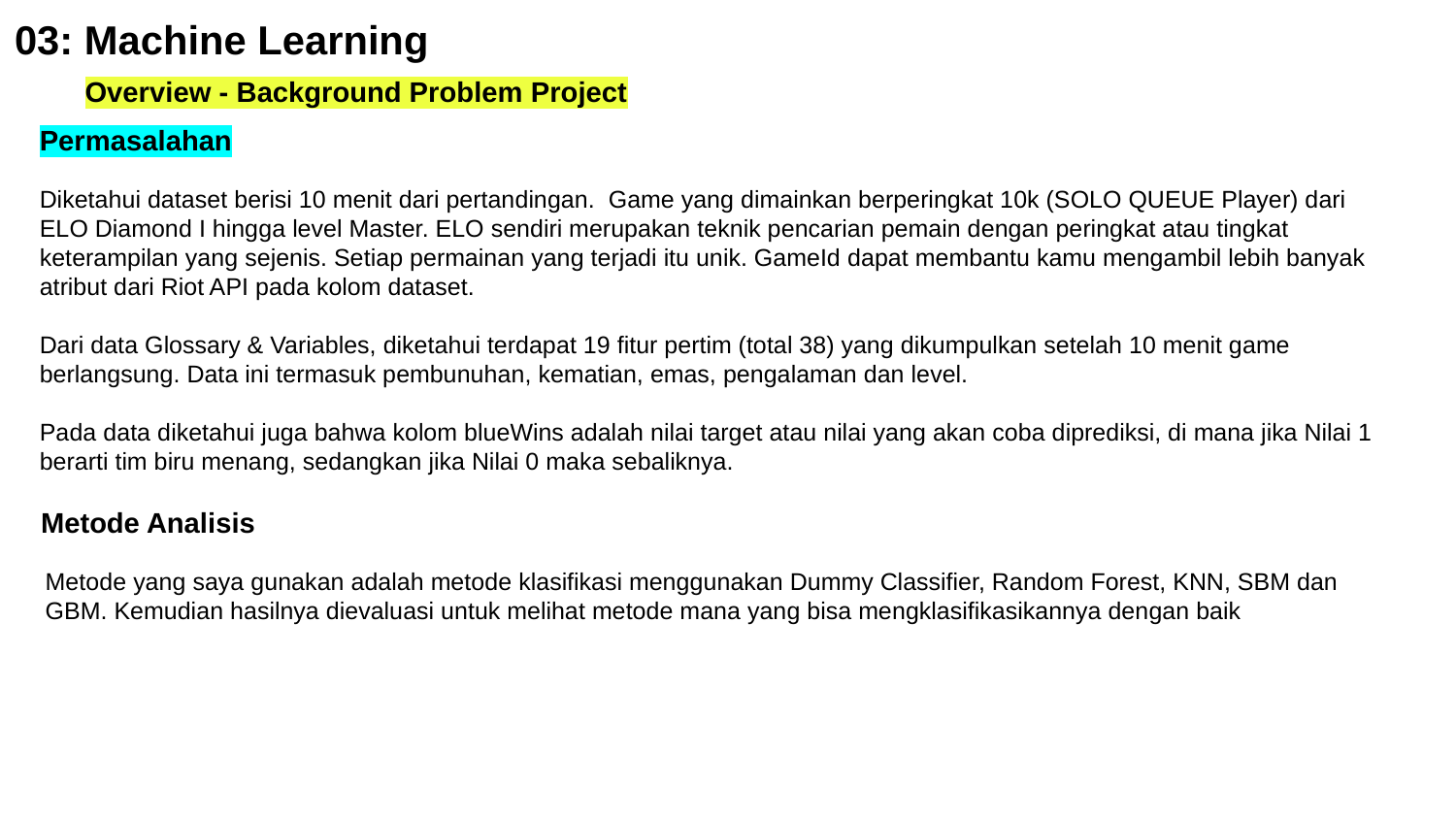

# 03: Machine Learning
Overview - Background Problem Project
Permasalahan
Diketahui dataset berisi 10 menit dari pertandingan.  Game yang dimainkan berperingkat 10k (SOLO QUEUE Player) dari ELO Diamond I hingga level Master. ELO sendiri merupakan teknik pencarian pemain dengan peringkat atau tingkat keterampilan yang sejenis. Setiap permainan yang terjadi itu unik. GameId dapat membantu kamu mengambil lebih banyak atribut dari Riot API pada kolom dataset.

Dari data Glossary & Variables, diketahui terdapat 19 fitur pertim (total 38) yang dikumpulkan setelah 10 menit game berlangsung. Data ini termasuk pembunuhan, kematian, emas, pengalaman dan level.

Pada data diketahui juga bahwa kolom blueWins adalah nilai target atau nilai yang akan coba diprediksi, di mana jika Nilai 1 berarti tim biru menang, sedangkan jika Nilai 0 maka sebaliknya.
Metode Analisis
Metode yang saya gunakan adalah metode klasifikasi menggunakan Dummy Classifier, Random Forest, KNN, SBM dan GBM. Kemudian hasilnya dievaluasi untuk melihat metode mana yang bisa mengklasifikasikannya dengan baik